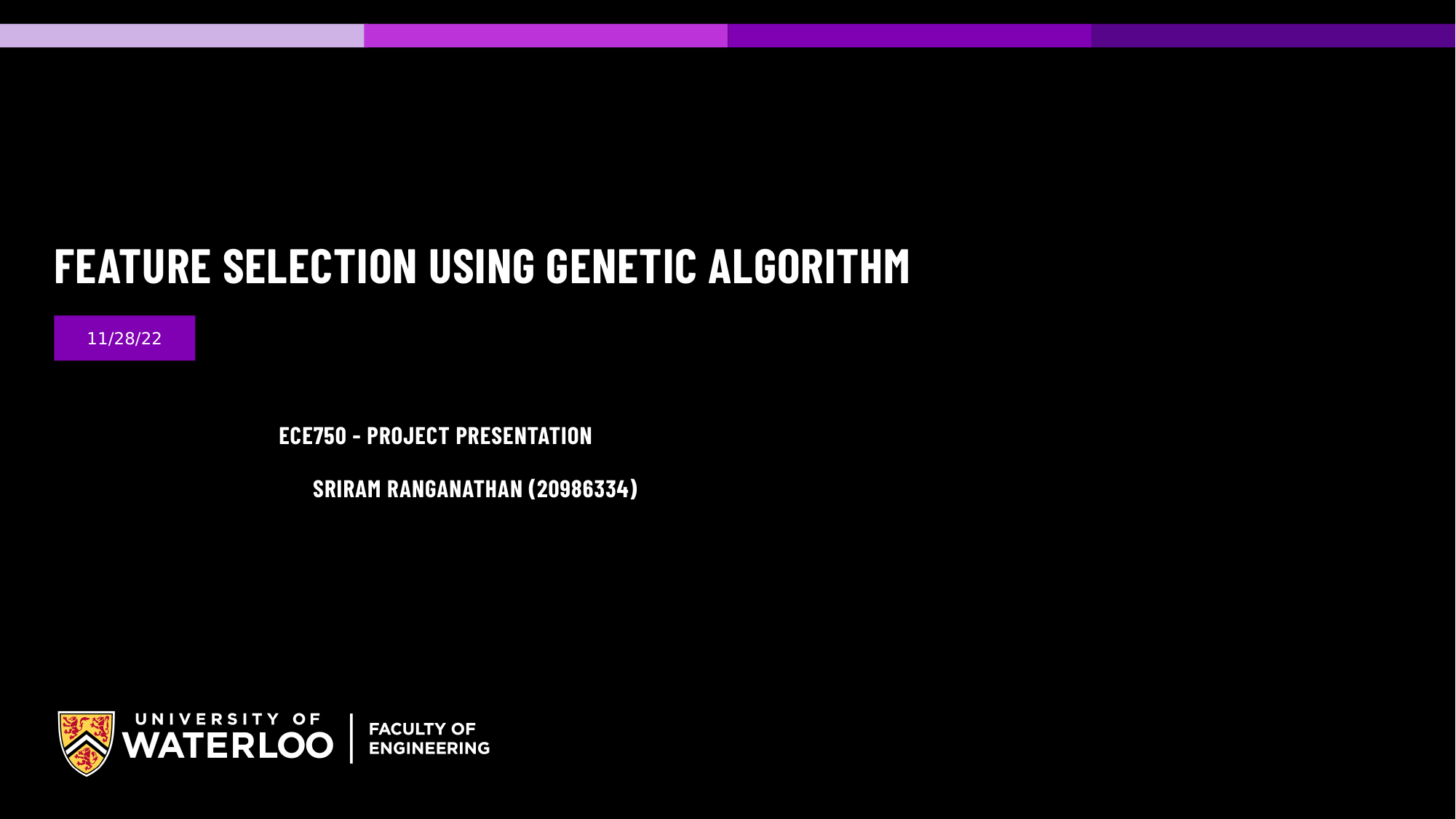

# Feature Selection Using Genetic Algorithm
11/28/22
Record Slide Show
ECE750 - Project Presentation
Sriram Ranganathan (20986334)